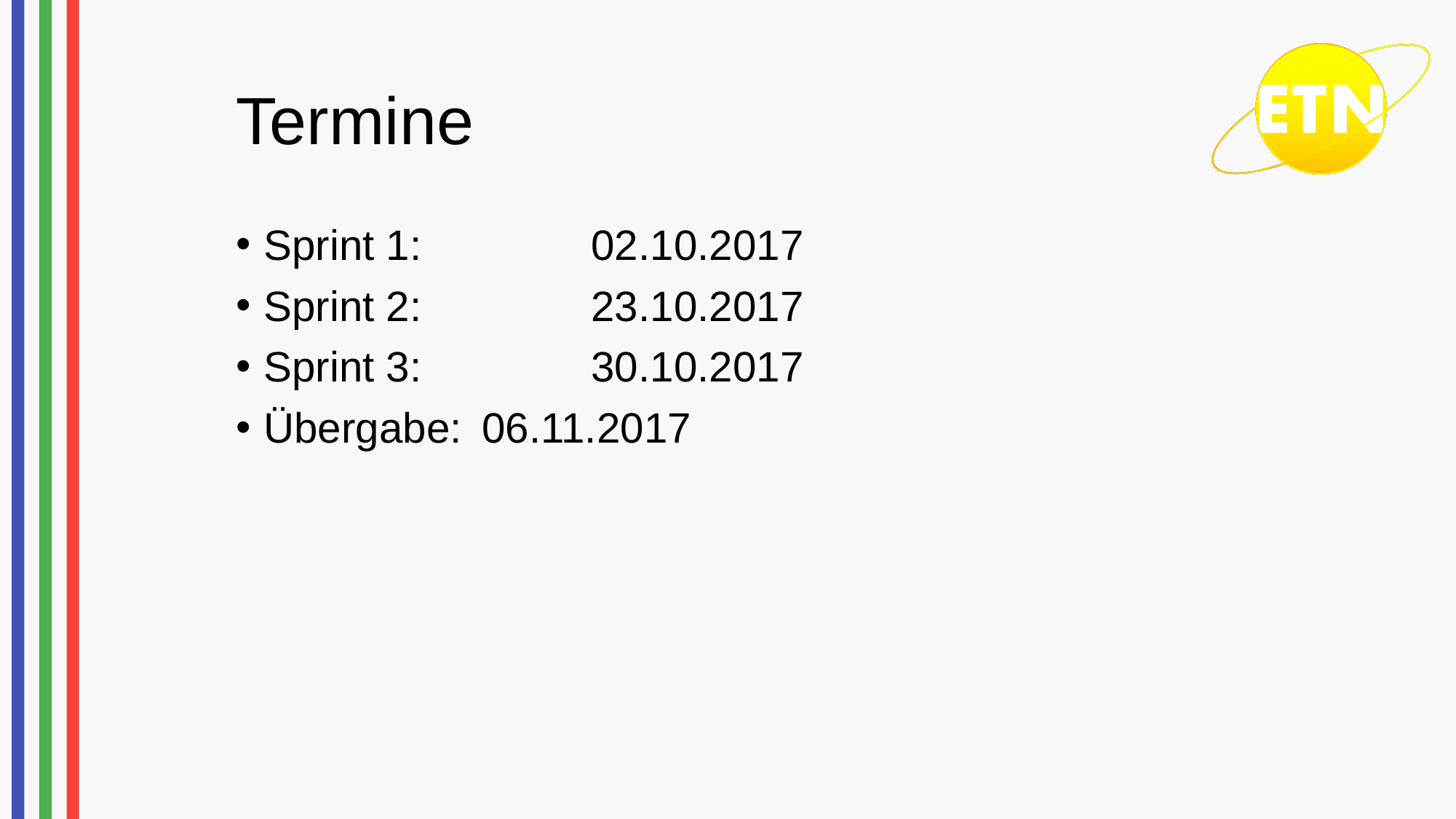

# Termine
Sprint 1: 		02.10.2017
Sprint 2: 		23.10.2017
Sprint 3: 		30.10.2017
Übergabe: 	06.11.2017